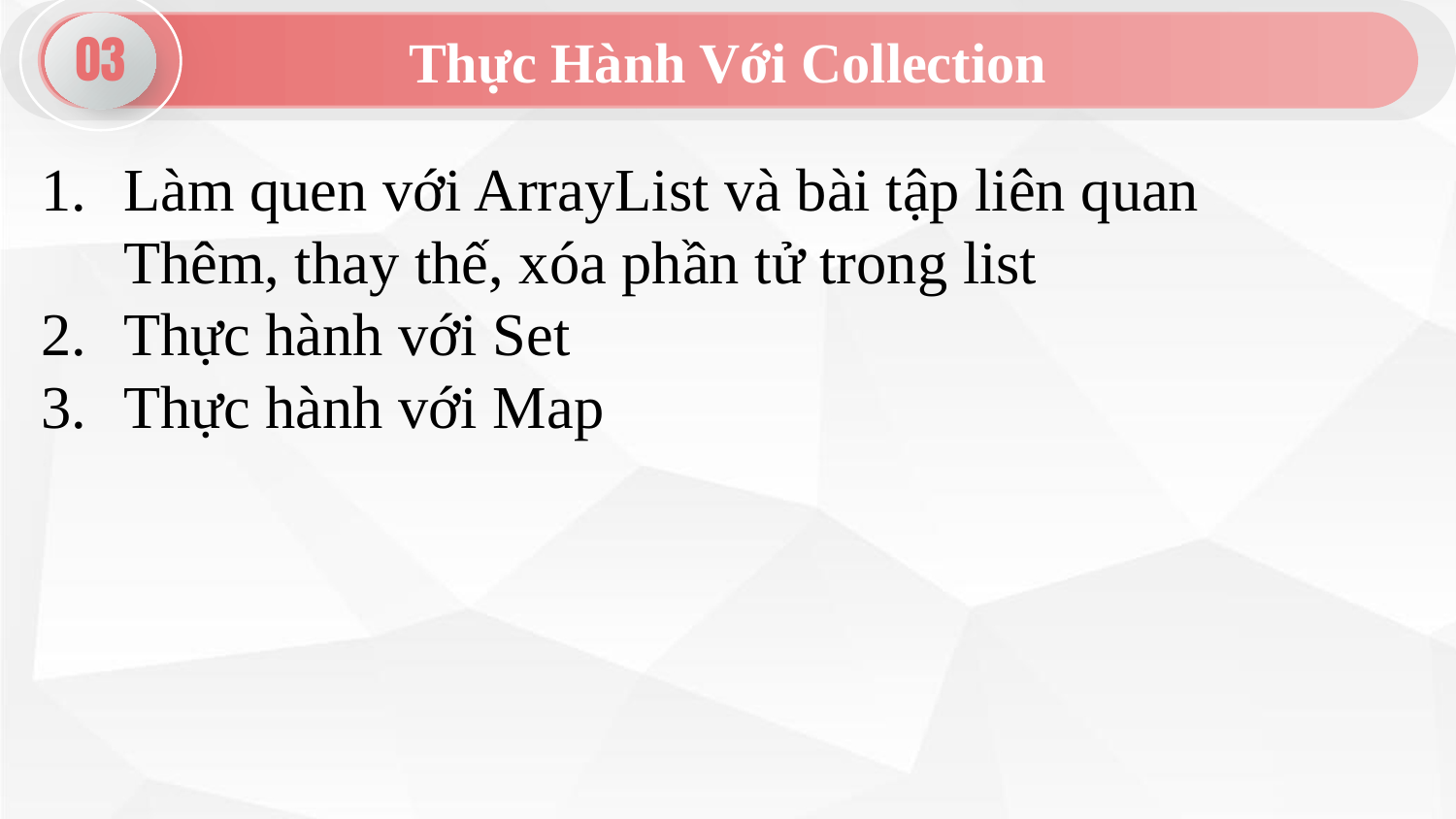

Thực Hành Với Collection
03

Làm quen với ArrayList và bài tập liên quan
Thêm, thay thế, xóa phần tử trong list
Thực hành với Set
Thực hành với Map